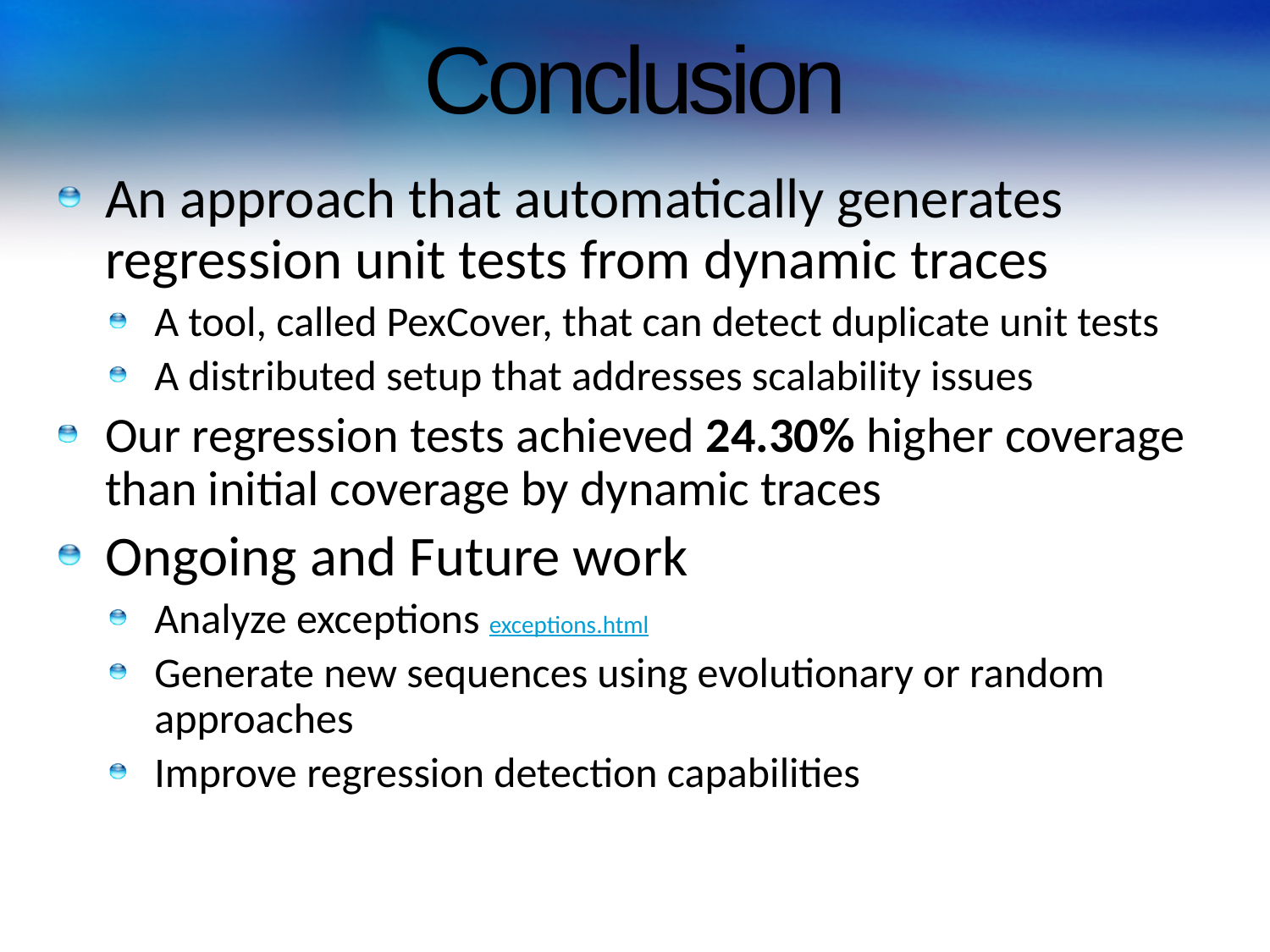

# Conclusion
An approach that automatically generates regression unit tests from dynamic traces
A tool, called PexCover, that can detect duplicate unit tests
A distributed setup that addresses scalability issues
Our regression tests achieved 24.30% higher coverage than initial coverage by dynamic traces
Ongoing and Future work
Analyze exceptions exceptions.html
Generate new sequences using evolutionary or random approaches
Improve regression detection capabilities